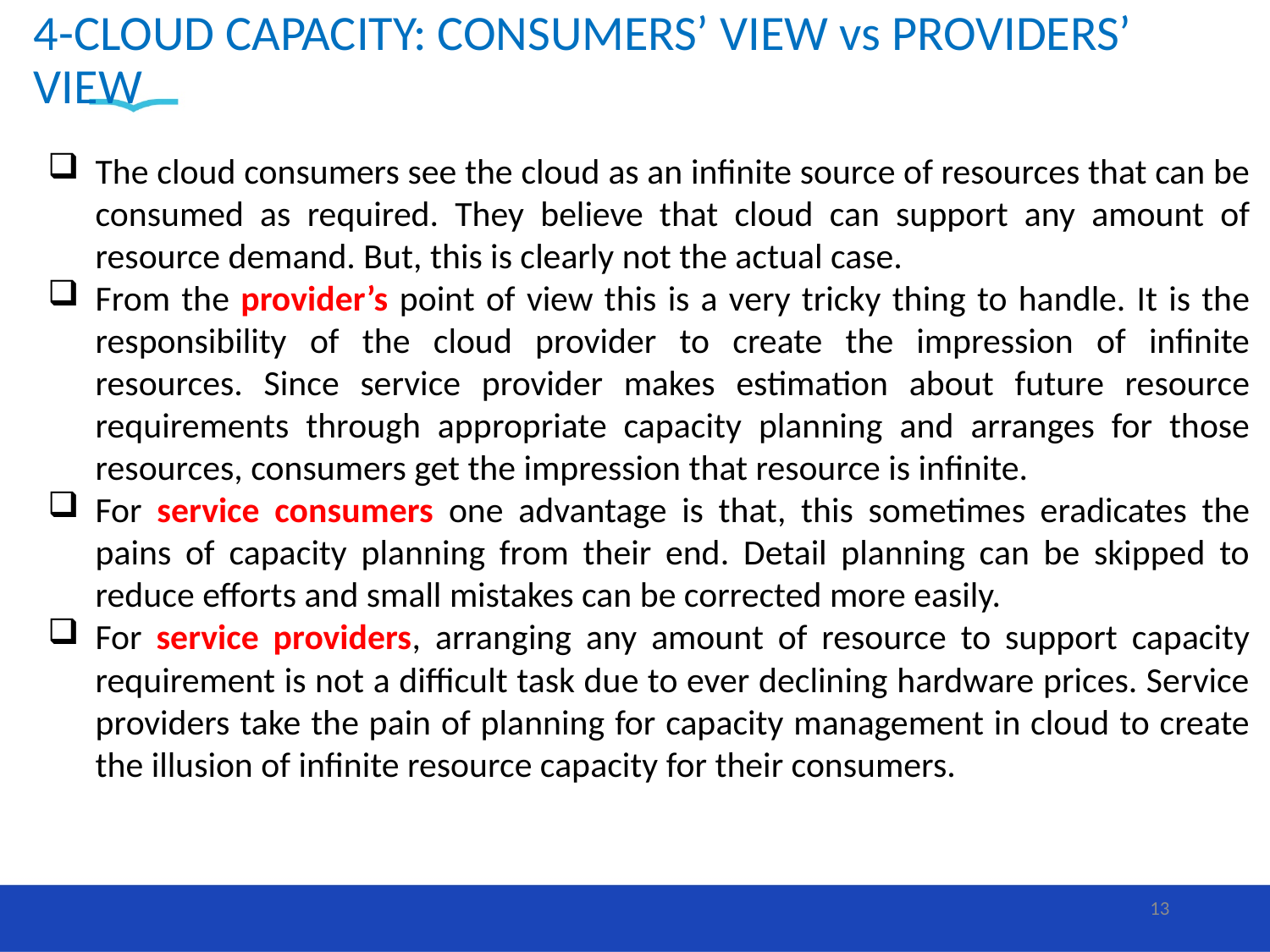

# 4-CLOUD CAPACITY: CONSUMERS’ VIEW vs PROVIDERS’ VIEW
The cloud consumers see the cloud as an infinite source of resources that can be consumed as required. They believe that cloud can support any amount of resource demand. But, this is clearly not the actual case.
From the provider’s point of view this is a very tricky thing to handle. It is the responsibility of the cloud provider to create the impression of infinite resources. Since service provider makes estimation about future resource requirements through appropriate capacity planning and arranges for those resources, consumers get the impression that resource is infinite.
For service consumers one advantage is that, this sometimes eradicates the pains of capacity planning from their end. Detail planning can be skipped to reduce efforts and small mistakes can be corrected more easily.
For service providers, arranging any amount of resource to support capacity requirement is not a difficult task due to ever declining hardware prices. Service providers take the pain of planning for capacity management in cloud to create the illusion of infinite resource capacity for their consumers.
13